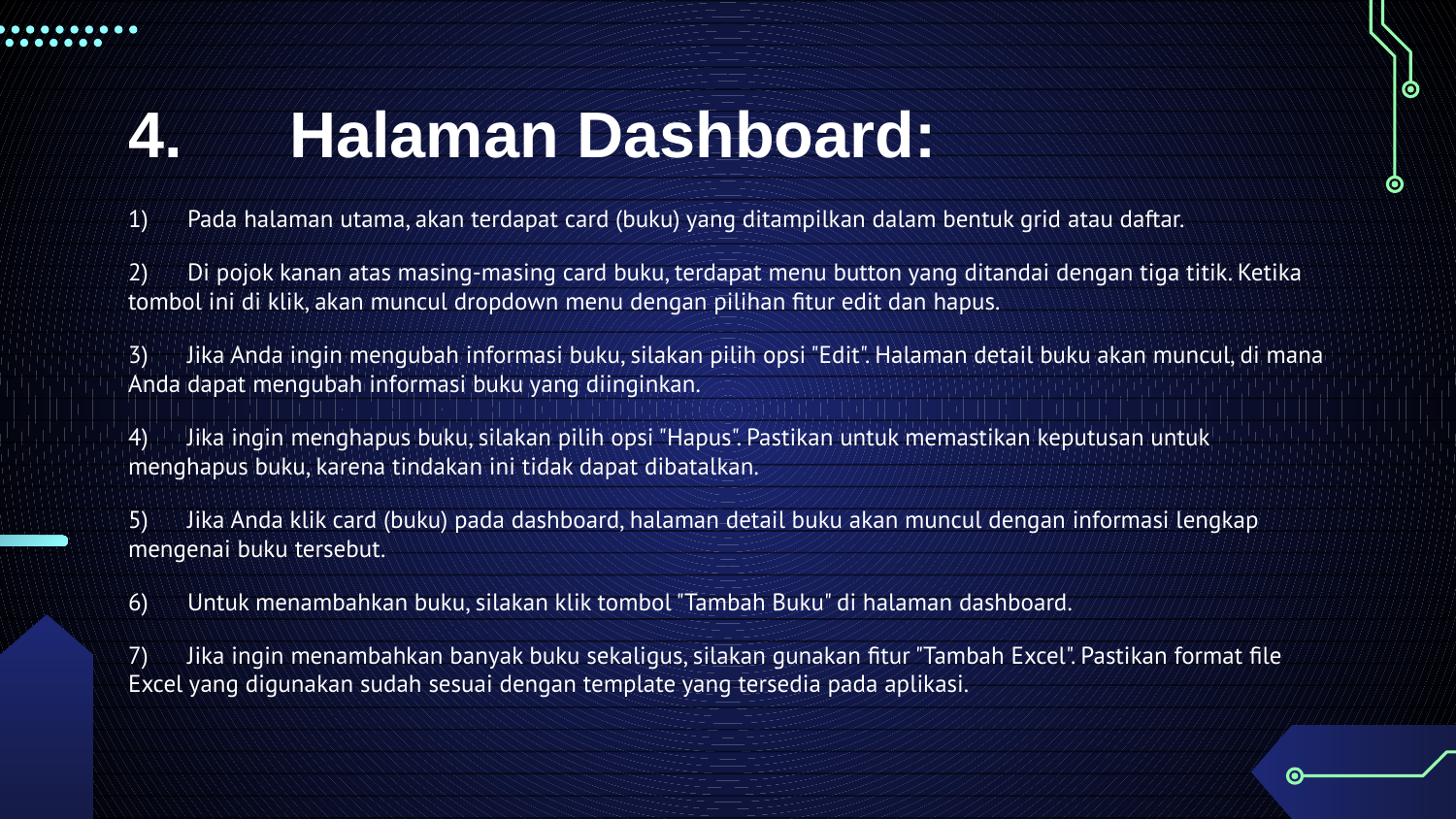

# 4.      Halaman Dashboard:
1)      Pada halaman utama, akan terdapat card (buku) yang ditampilkan dalam bentuk grid atau daftar.
2)      Di pojok kanan atas masing-masing card buku, terdapat menu button yang ditandai dengan tiga titik. Ketika tombol ini di klik, akan muncul dropdown menu dengan pilihan fitur edit dan hapus.
3)      Jika Anda ingin mengubah informasi buku, silakan pilih opsi "Edit". Halaman detail buku akan muncul, di mana Anda dapat mengubah informasi buku yang diinginkan.
4)      Jika ingin menghapus buku, silakan pilih opsi "Hapus". Pastikan untuk memastikan keputusan untuk menghapus buku, karena tindakan ini tidak dapat dibatalkan.
5)      Jika Anda klik card (buku) pada dashboard, halaman detail buku akan muncul dengan informasi lengkap mengenai buku tersebut.
6)      Untuk menambahkan buku, silakan klik tombol "Tambah Buku" di halaman dashboard.
7)      Jika ingin menambahkan banyak buku sekaligus, silakan gunakan fitur "Tambah Excel". Pastikan format file Excel yang digunakan sudah sesuai dengan template yang tersedia pada aplikasi.